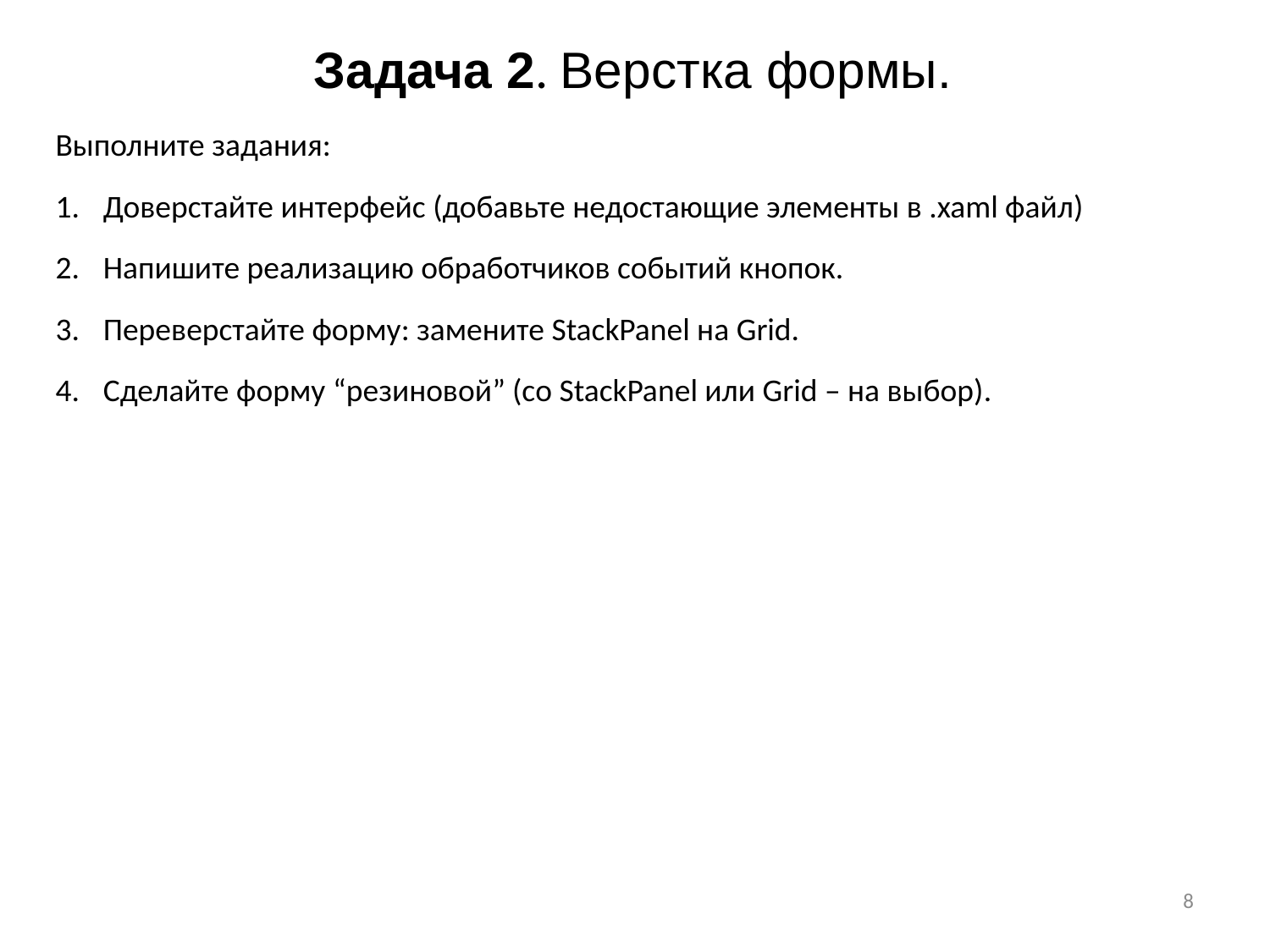

# Задача 2. Верстка формы.
Выполните задания:
Доверстайте интерфейс (добавьте недостающие элементы в .xaml файл)
Напишите реализацию обработчиков событий кнопок.
Переверстайте форму: замените StackPanel на Grid.
Сделайте форму “резиновой” (со StackPanel или Grid – на выбор).
8